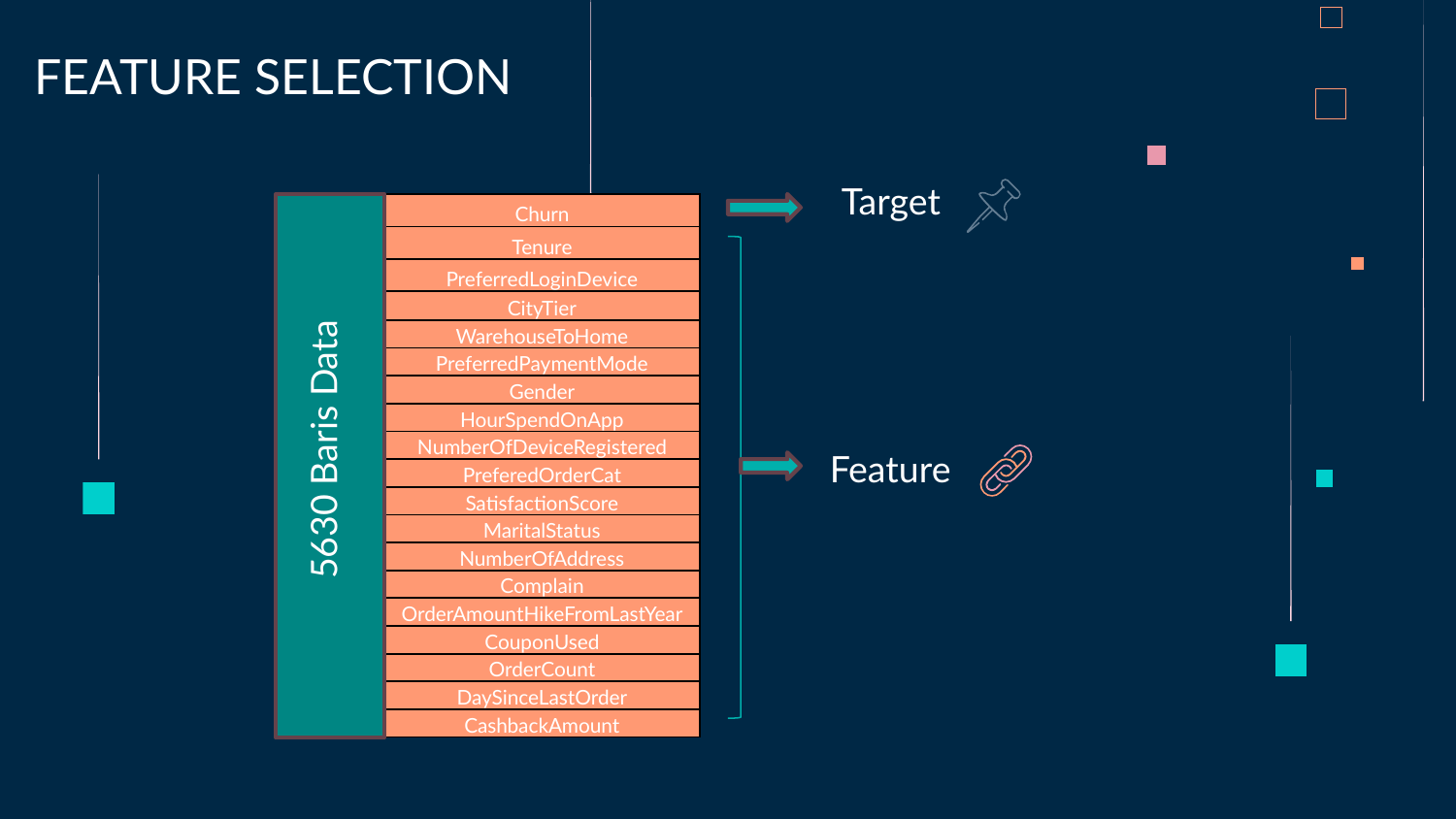

FEATURE SELECTION
Target

| Churn |
| --- |
| Tenure |
| PreferredLoginDevice |
| CityTier |
| WarehouseToHome |
| PreferredPaymentMode |
| Gender |
| HourSpendOnApp |
| NumberOfDeviceRegistered |
| PreferedOrderCat |
| SatisfactionScore |
| MaritalStatus |
| NumberOfAddress |
| Complain |
| OrderAmountHikeFromLastYear |
| CouponUsed |
| OrderCount |
| DaySinceLastOrder |
| CashbackAmount |

5630 Baris Data

Feature